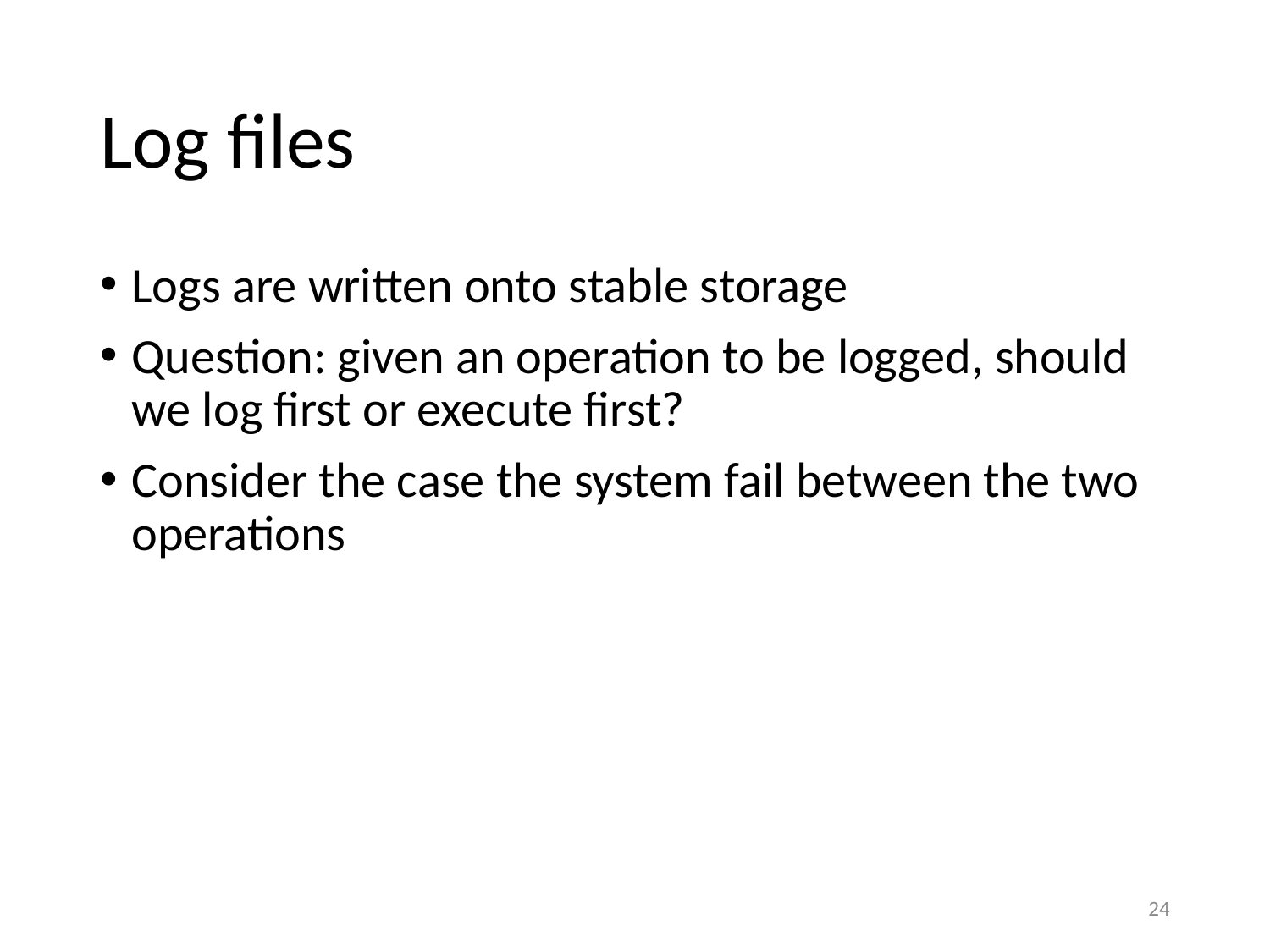

# Log files
Logs are written onto stable storage
Question: given an operation to be logged, should we log first or execute first?
Consider the case the system fail between the two operations
24